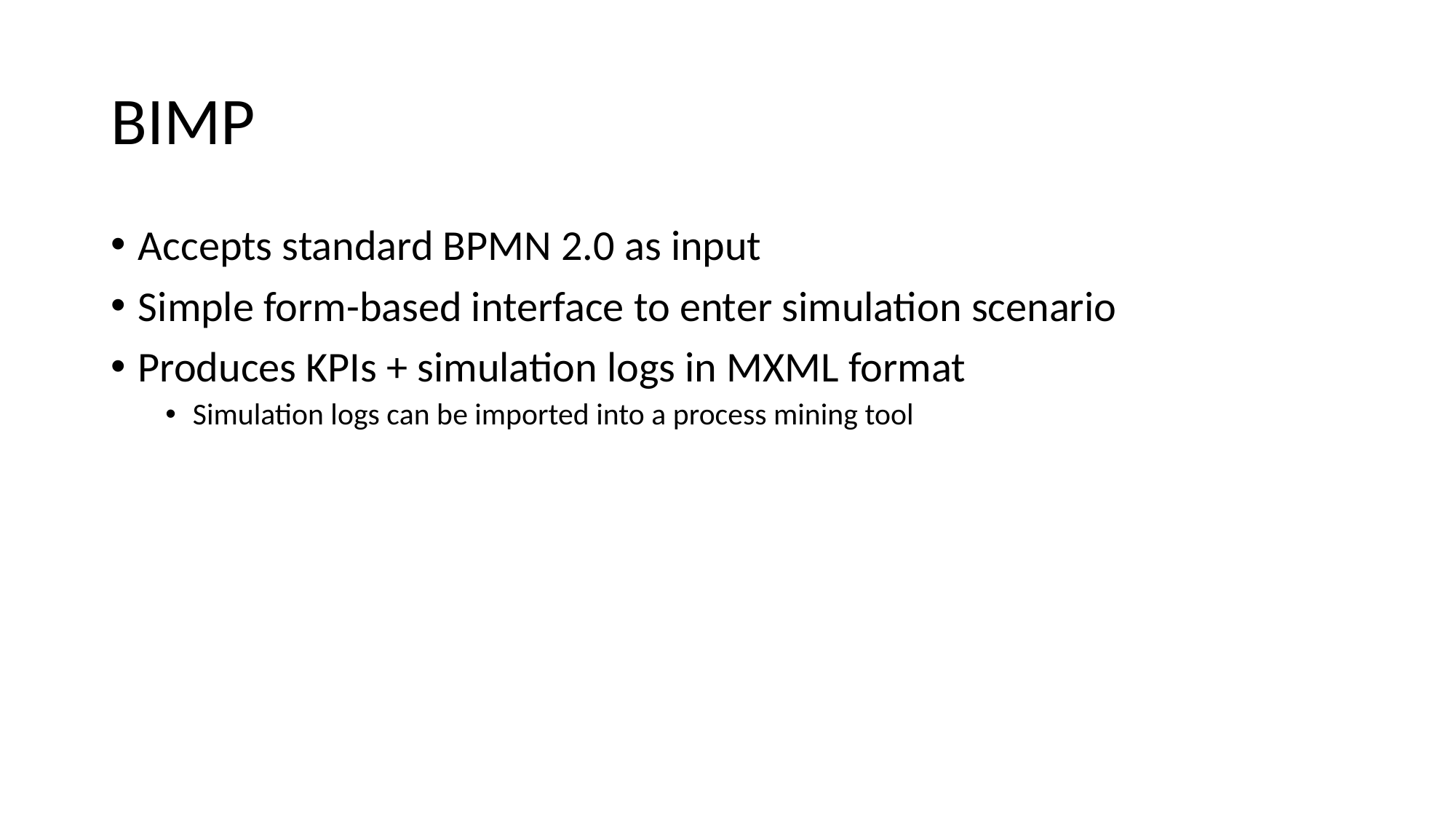

# BIMP
Accepts standard BPMN 2.0 as input
Simple form-based interface to enter simulation scenario
Produces KPIs + simulation logs in MXML format
Simulation logs can be imported into a process mining tool